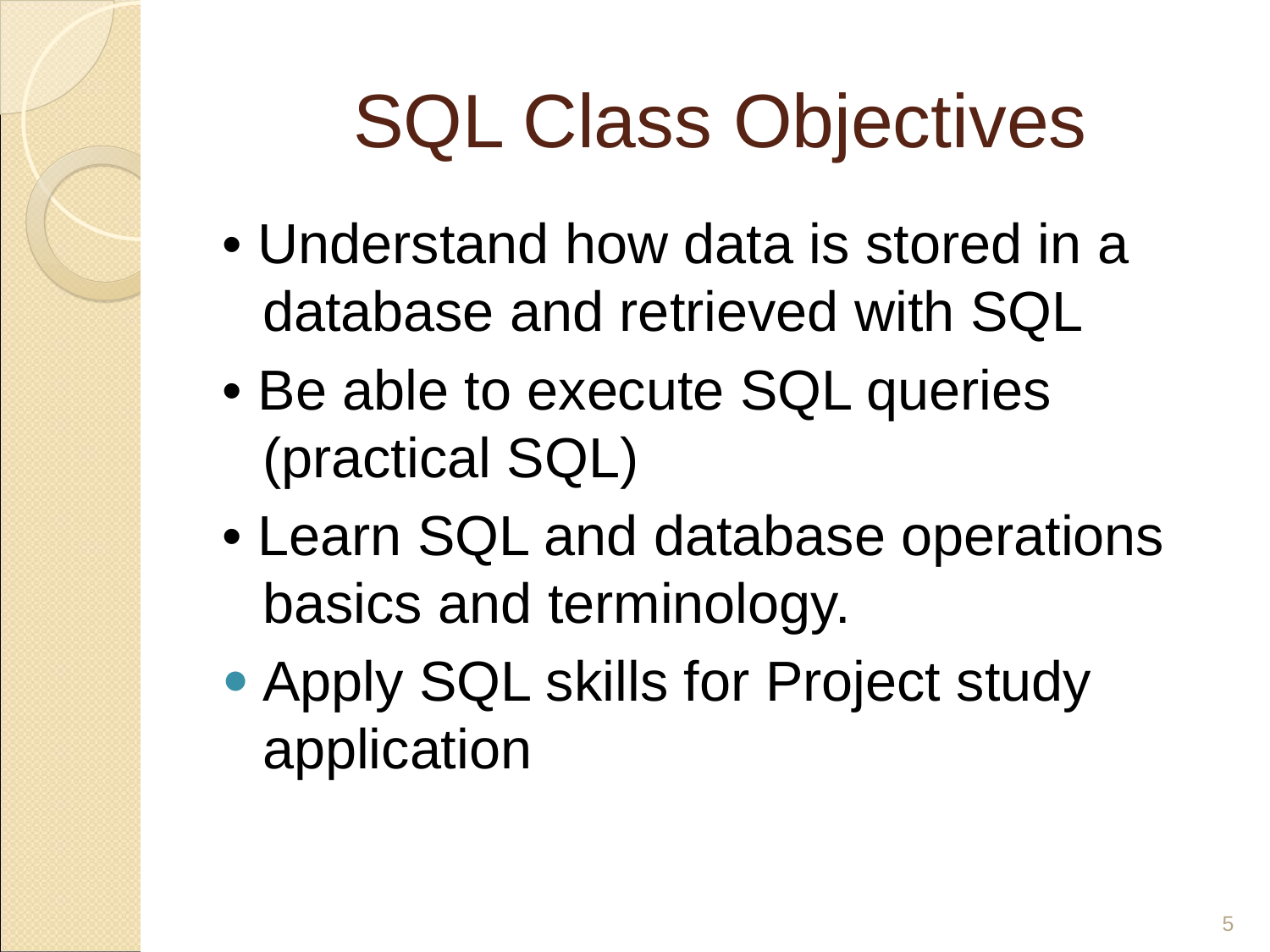

# SQL Class Objectives
• Understand how data is stored in a database and retrieved with SQL
• Be able to execute SQL queries (practical SQL)
• Learn SQL and database operations basics and terminology.
Apply SQL skills for Project study application

5